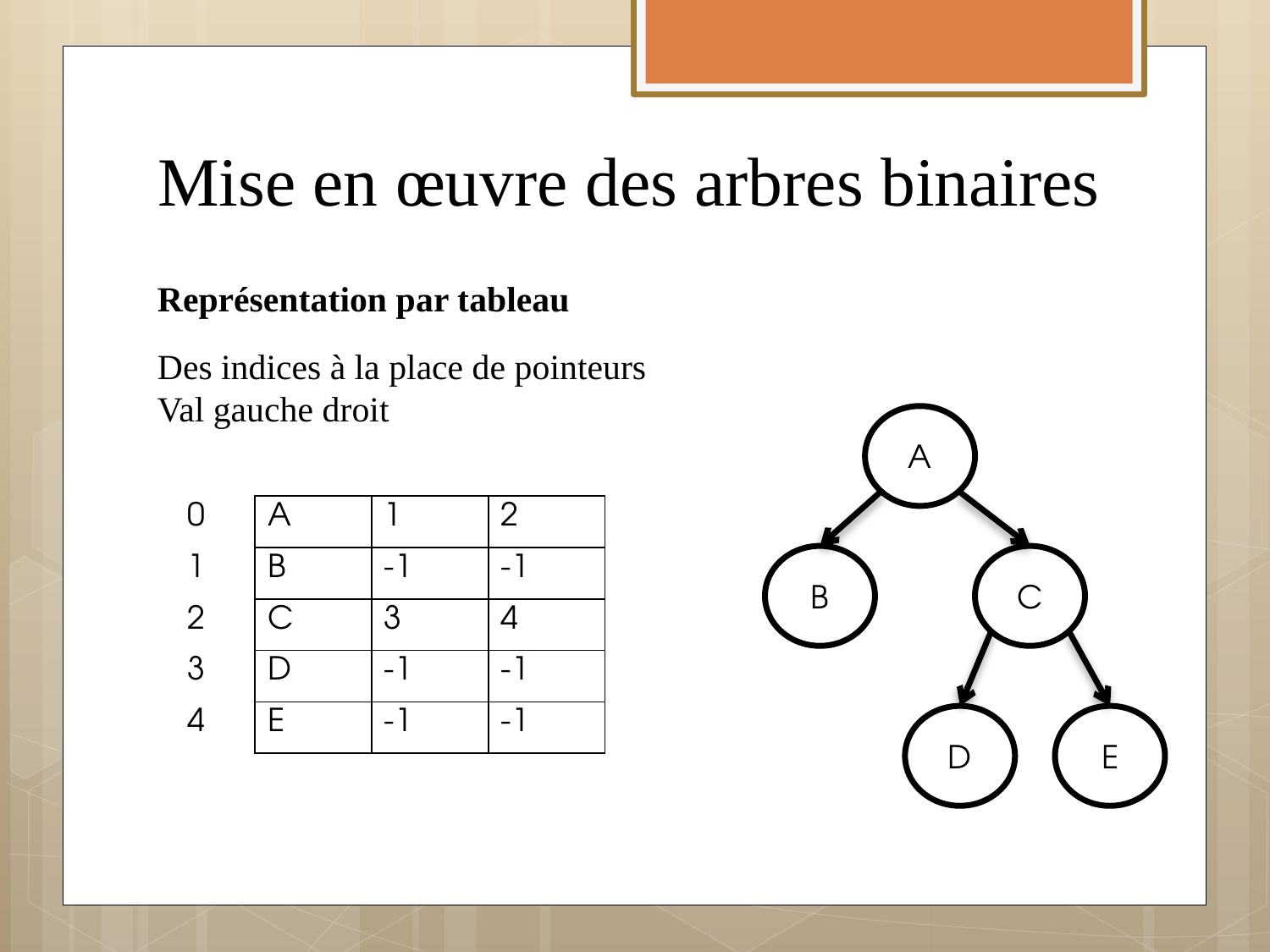

# Mise en œuvre des arbres binaires
Représentation par tableau
Des indices à la place de pointeurs
Val gauche droit
A
| 0 |
| --- |
| 1 |
| 2 |
| 3 |
| 4 |
| A | 1 | 2 |
| --- | --- | --- |
| B | -1 | -1 |
| C | 3 | 4 |
| D | -1 | -1 |
| E | -1 | -1 |
B
C
D
E